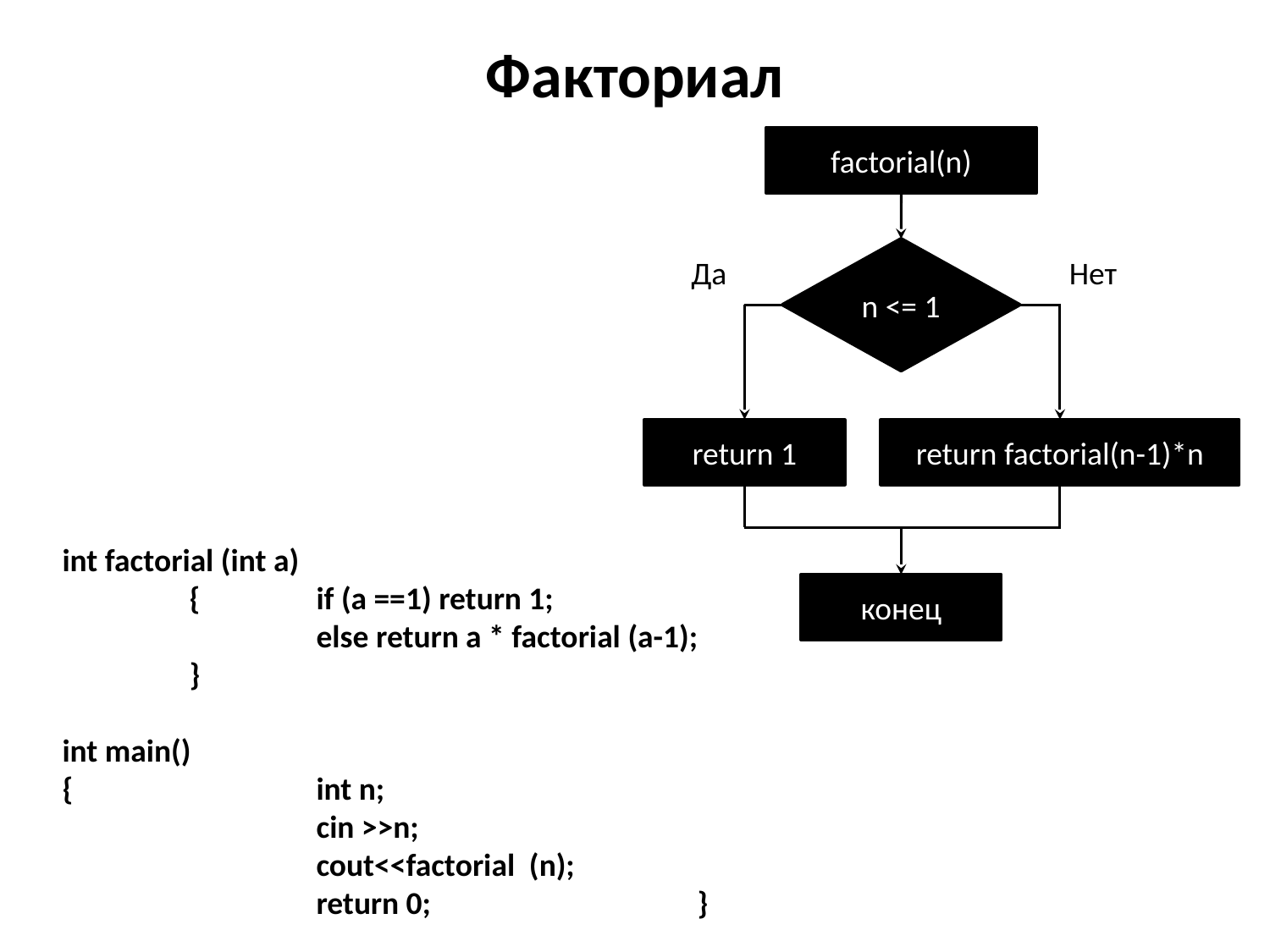

# Факториал
factorial(n)
n <= 1
Да
Нет
return 1
return factorial(n-1)*n
конец
int factorial (int a)
	{ 	if (a ==1) return 1;
		else return a * factorial (a-1);	}

int main()
{		int n;
		cin >>n;
		cout<<factorial  (n);
		return 0;			}